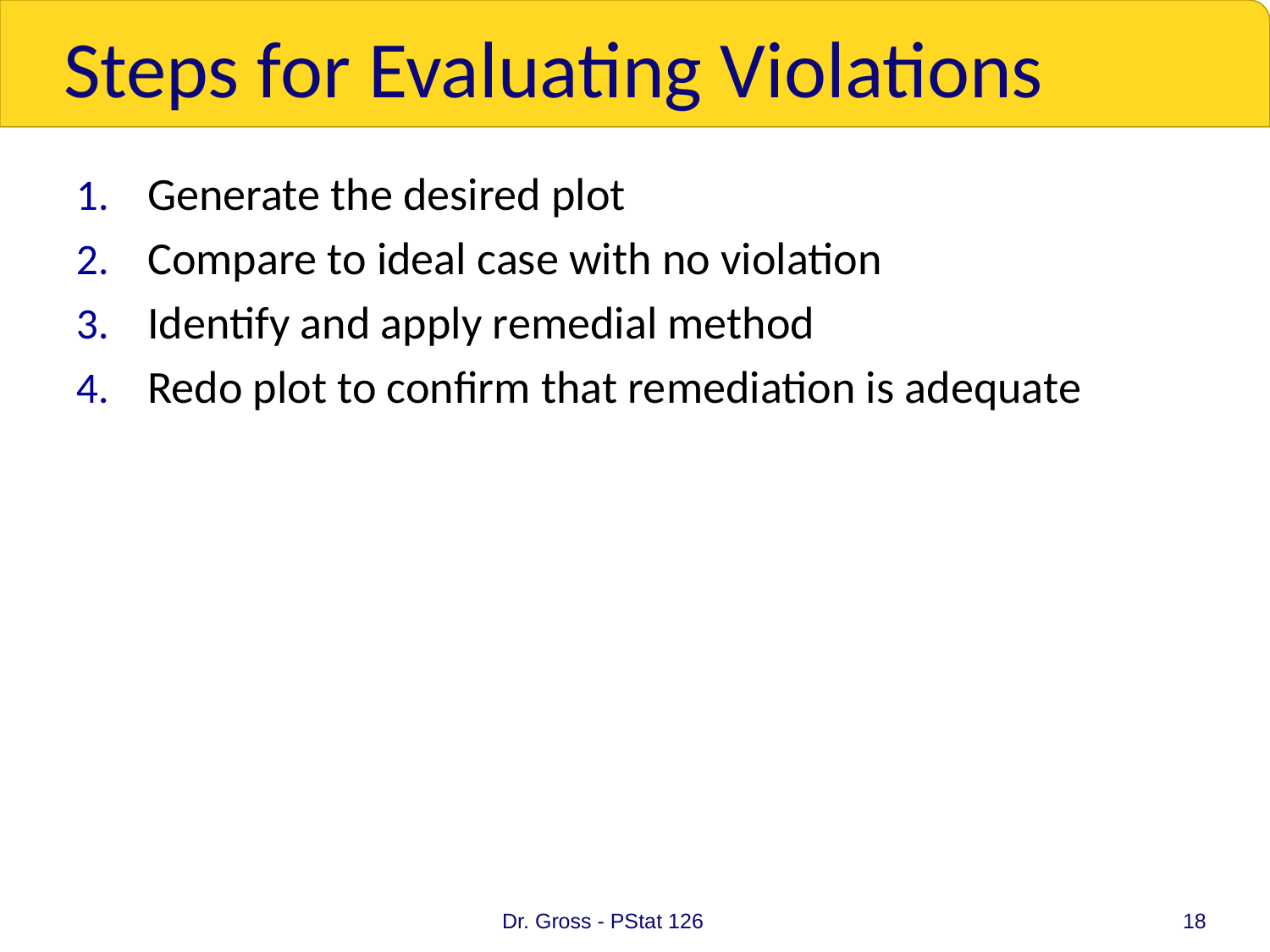

# Steps for Evaluating Violations
Generate the desired plot
Compare to ideal case with no violation
Identify and apply remedial method
Redo plot to confirm that remediation is adequate

Dr. Gross - PStat 126
18